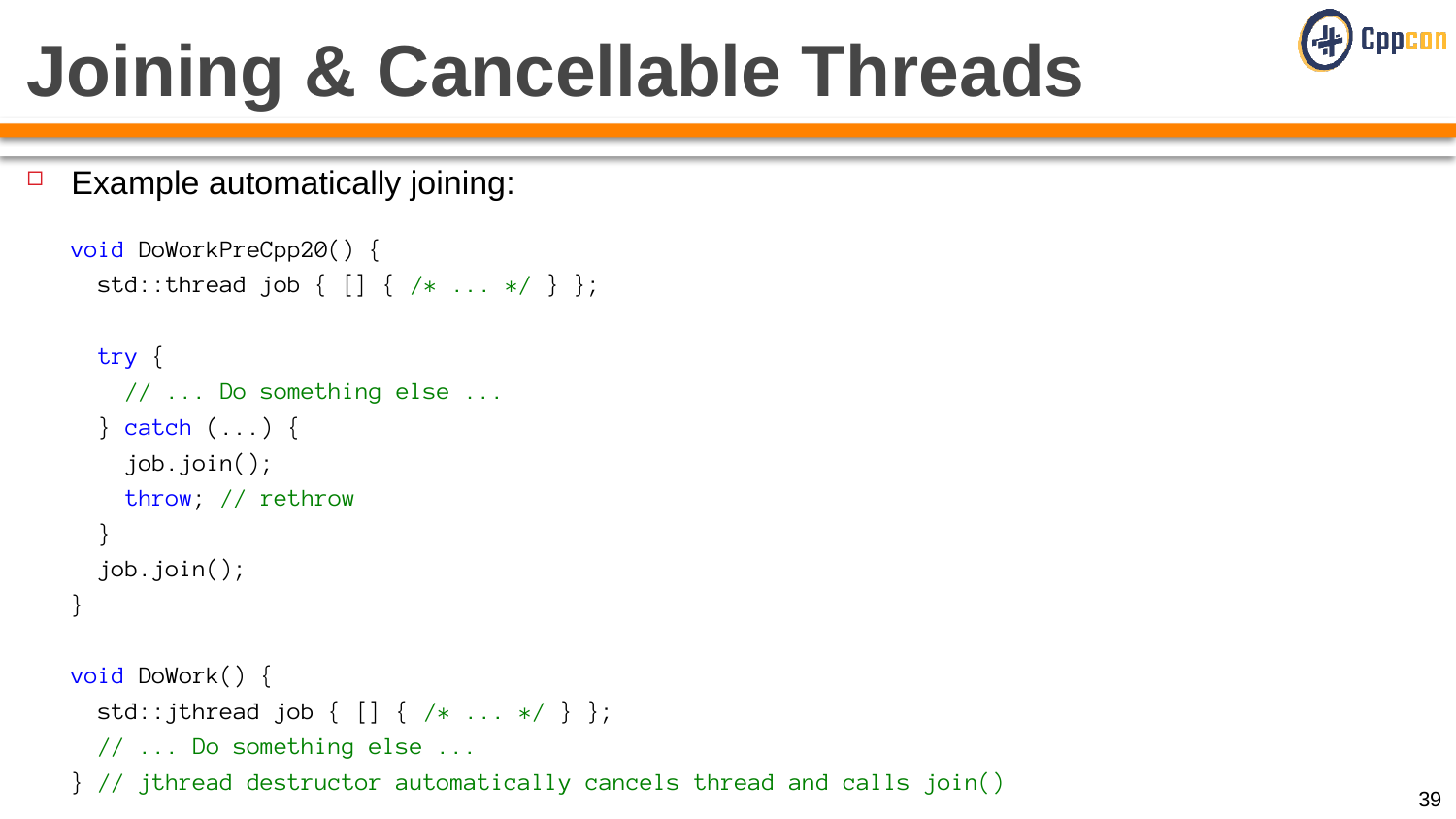

# Joining & Cancellable Threads
Example automatically joining:

void DoWorkPreCpp20() {
  std::thread job { [] { /* ... */ } };

  try {
    // ... Do something else ...
  } catch (...) {
    job.join();
    throw; // rethrow
  }
  job.join();
}

void DoWork() {
  std::jthread job { [] { /* ... */ } };
  // ... Do something else ...
} // jthread destructor automatically cancels thread and calls join()